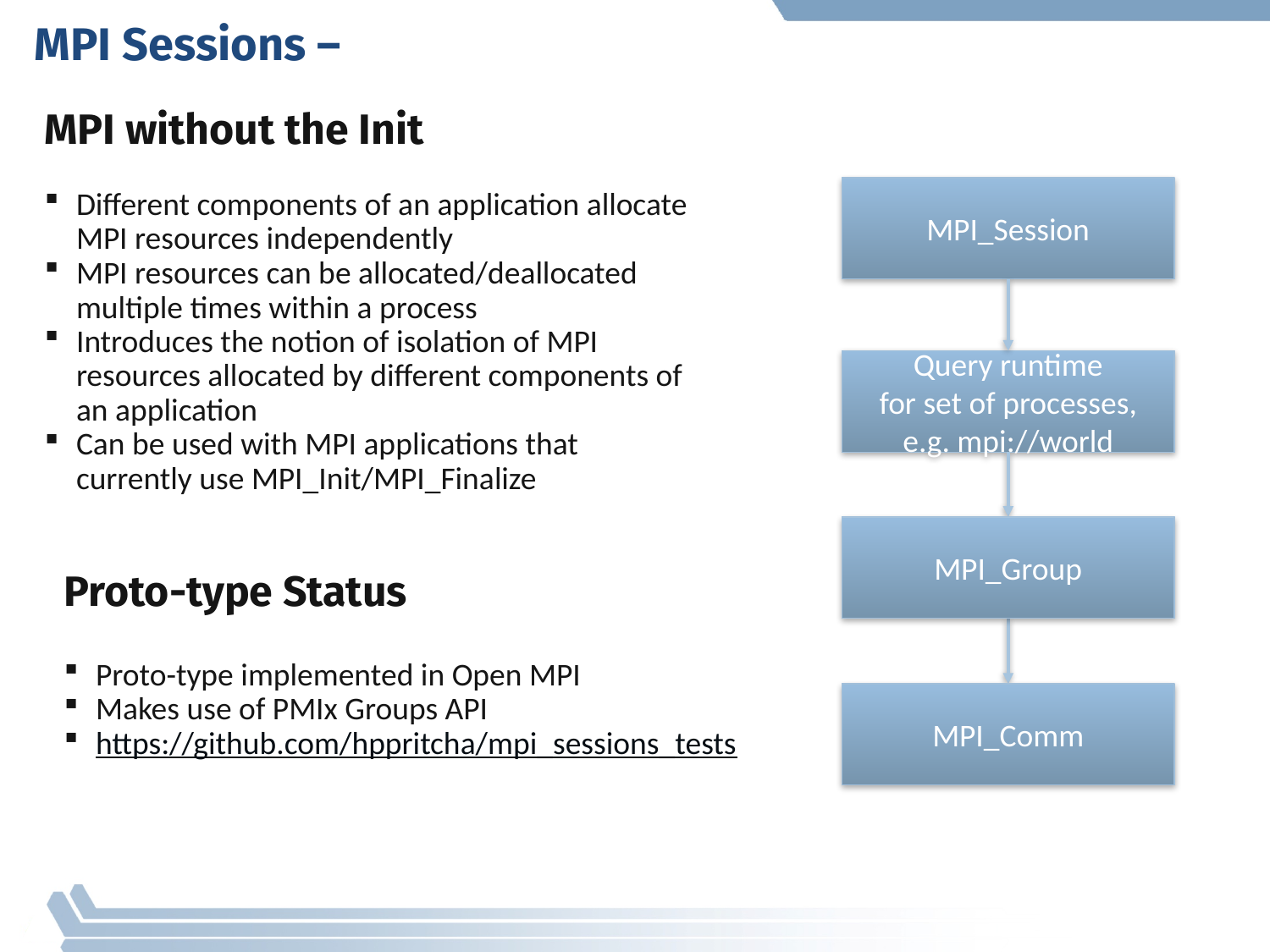

# MPI Sessions –
MPI without the Init
MPI_Session
Different components of an application allocate MPI resources independently
MPI resources can be allocated/deallocated multiple times within a process
Introduces the notion of isolation of MPI resources allocated by different components of an application
Can be used with MPI applications that currently use MPI_Init/MPI_Finalize

Query runtime
for set of processes, e.g. mpi://world
MPI_Group
Proto-type Status
Proto-type implemented in Open MPI
Makes use of PMIx Groups API
https://github.com/hppritcha/mpi_sessions_tests

MPI_Comm